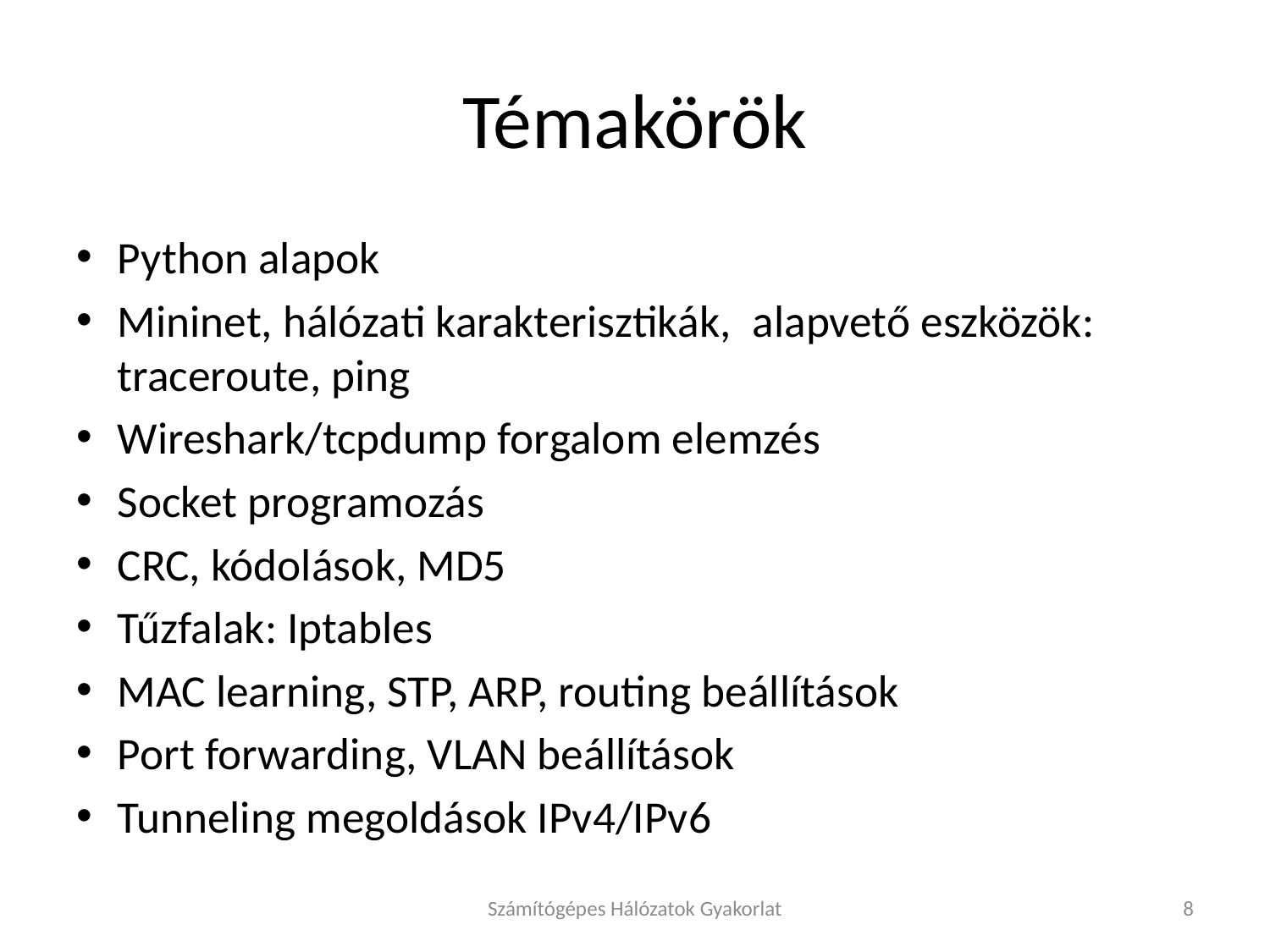

# Témakörök
Python alapok
Mininet, hálózati karakterisztikák,  alapvető eszközök: traceroute, ping
Wireshark/tcpdump forgalom elemzés
Socket programozás
CRC, kódolások, MD5
Tűzfalak: Iptables
MAC learning, STP, ARP, routing beállítások
Port forwarding, VLAN beállítások
Tunneling megoldások IPv4/IPv6
Számítógépes Hálózatok Gyakorlat
8